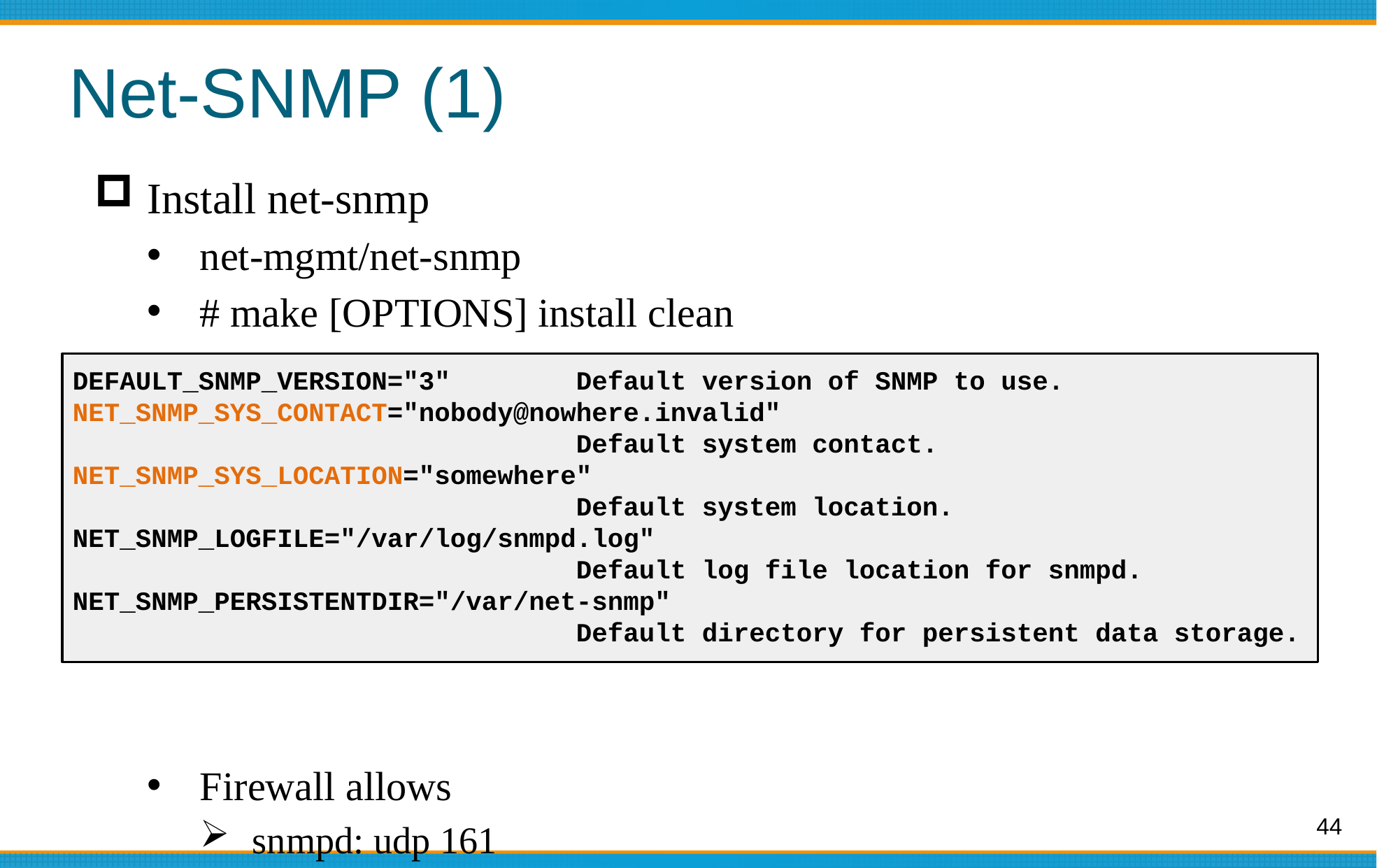

# Net-SNMP (1)
Install net-snmp
net-mgmt/net-snmp
# make [OPTIONS] install clean

Firewall allows
snmpd: udp 161
snmptrapd: udp 162
DEFAULT_SNMP_VERSION="3"        Default version of SNMP to use.
NET_SNMP_SYS_CONTACT="nobody@nowhere.invalid"
                                Default system contact.
NET_SNMP_SYS_LOCATION="somewhere"
                                Default system location.
NET_SNMP_LOGFILE="/var/log/snmpd.log"
                                Default log file location for snmpd.
NET_SNMP_PERSISTENTDIR="/var/net-snmp"
                                Default directory for persistent data storage.
44